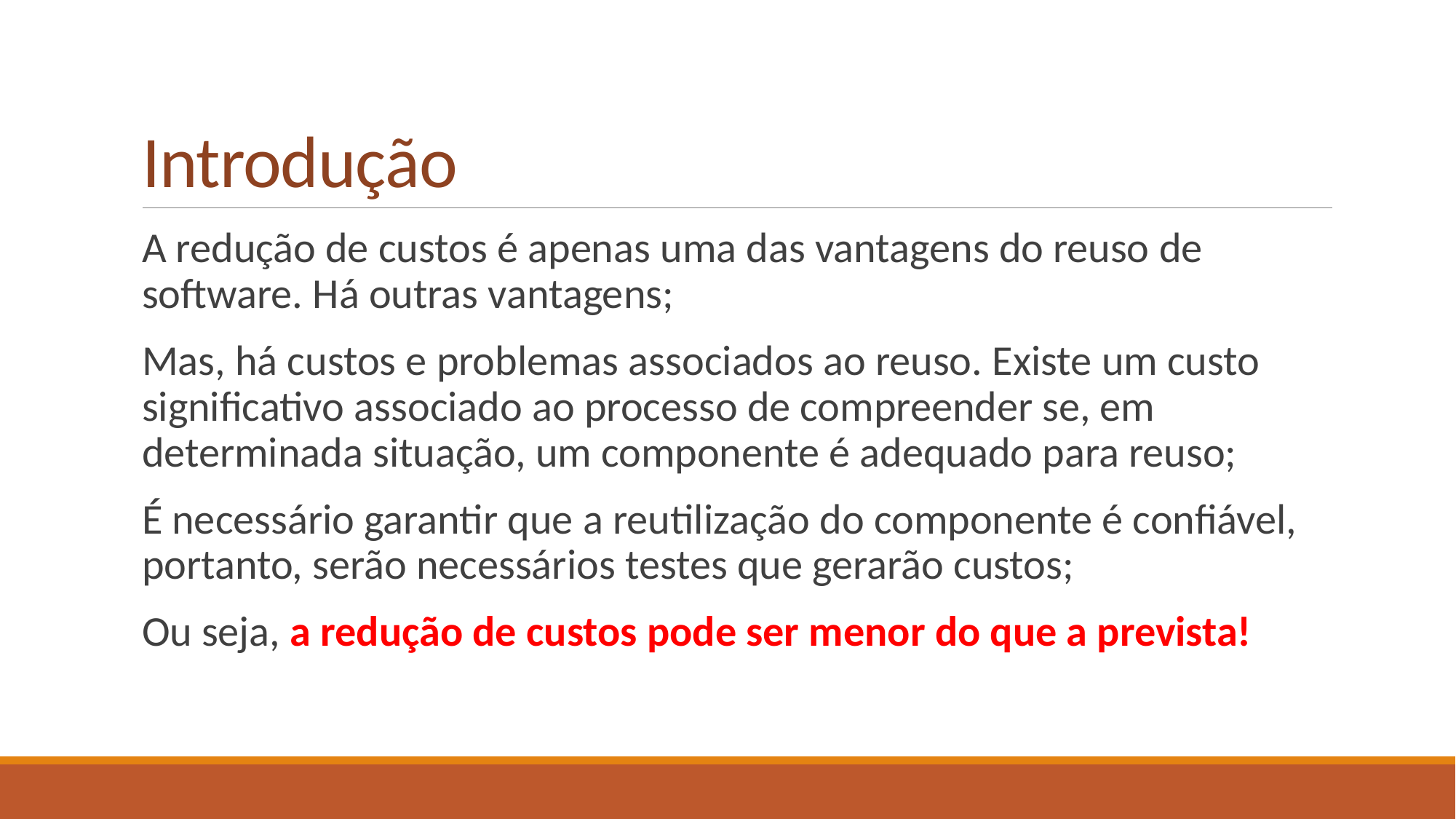

# Introdução
A redução de custos é apenas uma das vantagens do reuso de software. Há outras vantagens;
Mas, há custos e problemas associados ao reuso. Existe um custo significativo associado ao processo de compreender se, em determinada situação, um componente é adequado para reuso;
É necessário garantir que a reutilização do componente é confiável, portanto, serão necessários testes que gerarão custos;
Ou seja, a redução de custos pode ser menor do que a prevista!